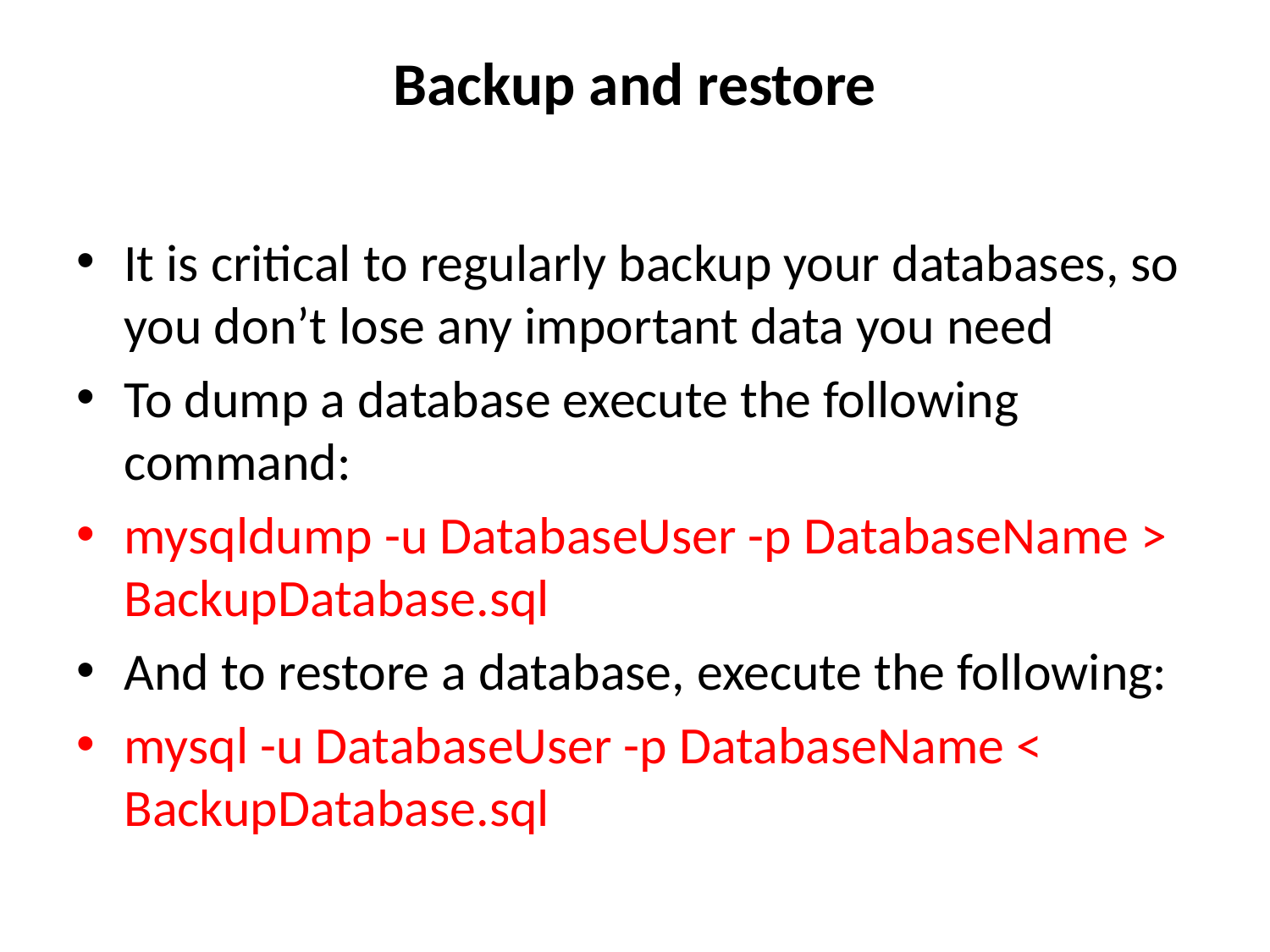

# Backup and restore
It is critical to regularly backup your databases, so you don’t lose any important data you need
To dump a database execute the following command:
mysqldump -u DatabaseUser -p DatabaseName > BackupDatabase.sql
And to restore a database, execute the following:
mysql -u DatabaseUser -p DatabaseName < BackupDatabase.sql